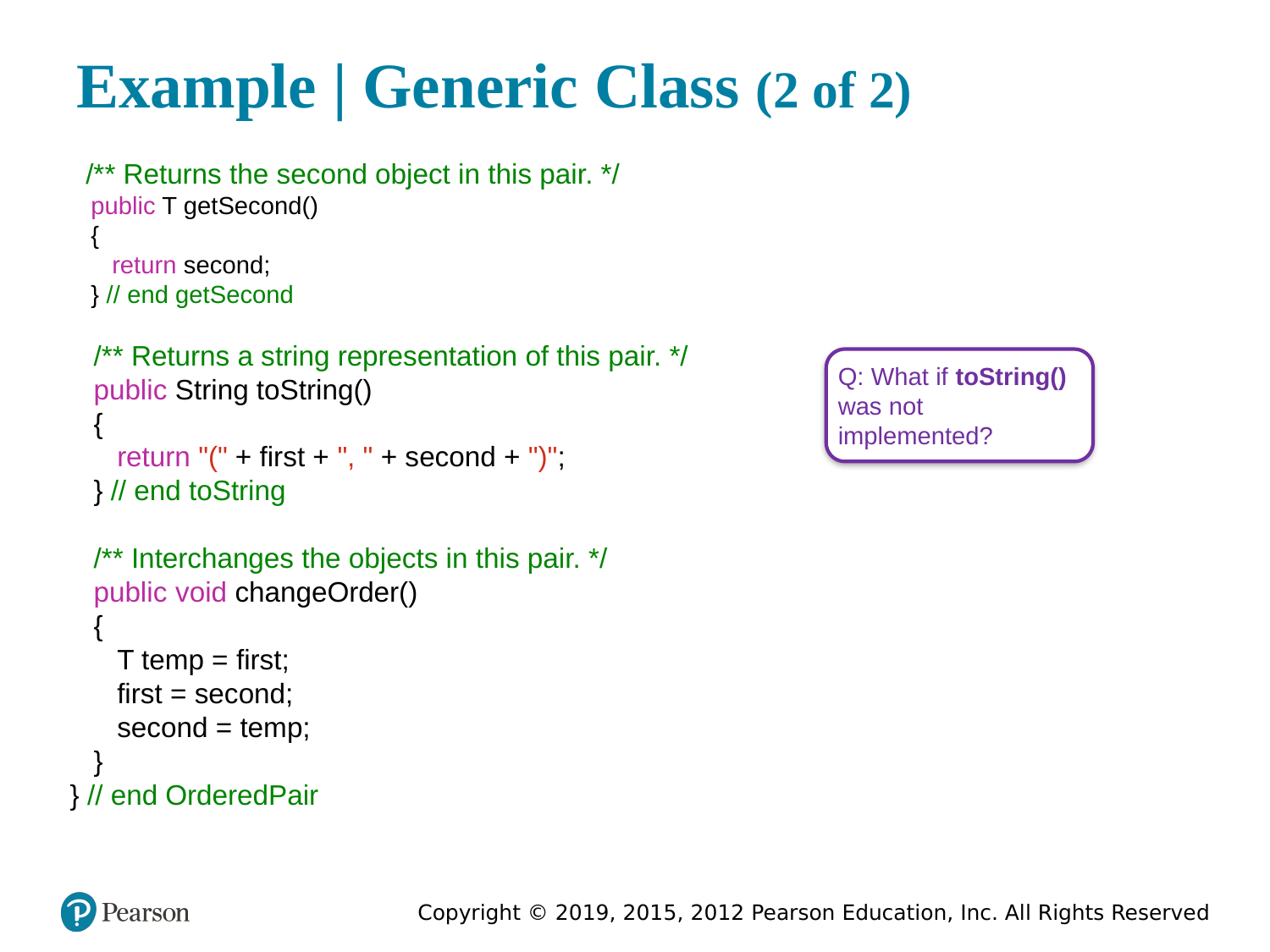

# Example | Generic Class (2 of 2)
  /** Returns the second object in this pair. */
   public T getSecond()
   {
      return second;
   } // end getSecond

   /** Returns a string representation of this pair. */
   public String toString()
   {
      return "(" + first + ", " + second + ")";
   } // end toString

   /** Interchanges the objects in this pair. */
   public void changeOrder()
   {
      T temp = first;
      first = second;
      second = temp;
   }
} // end OrderedPair
Q: What if toString() was not implemented?